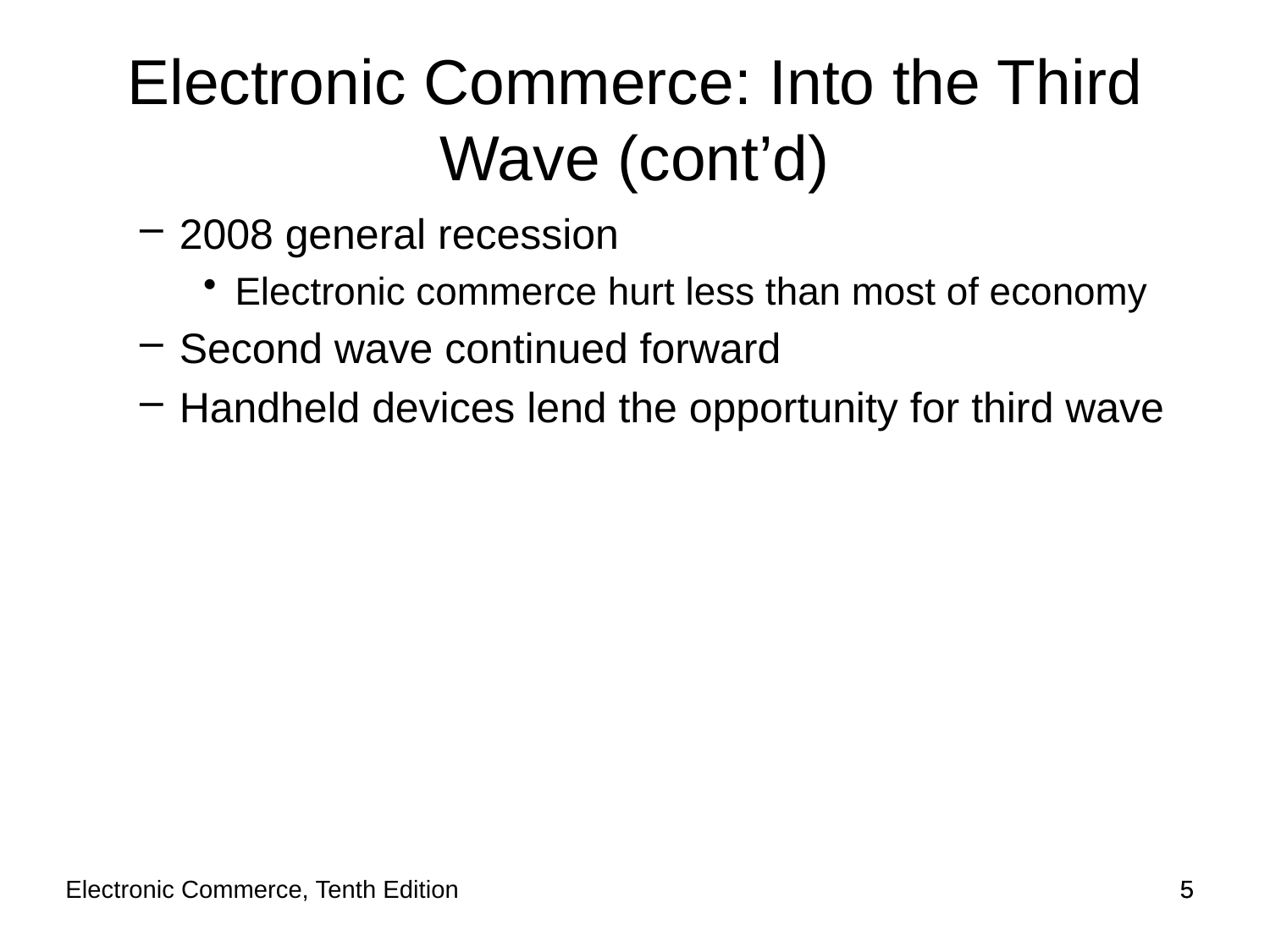

# Electronic Commerce: Into the Third Wave (cont’d)
2008 general recession
Electronic commerce hurt less than most of economy
Second wave continued forward
Handheld devices lend the opportunity for third wave

Electronic Commerce, Tenth Edition
5
5